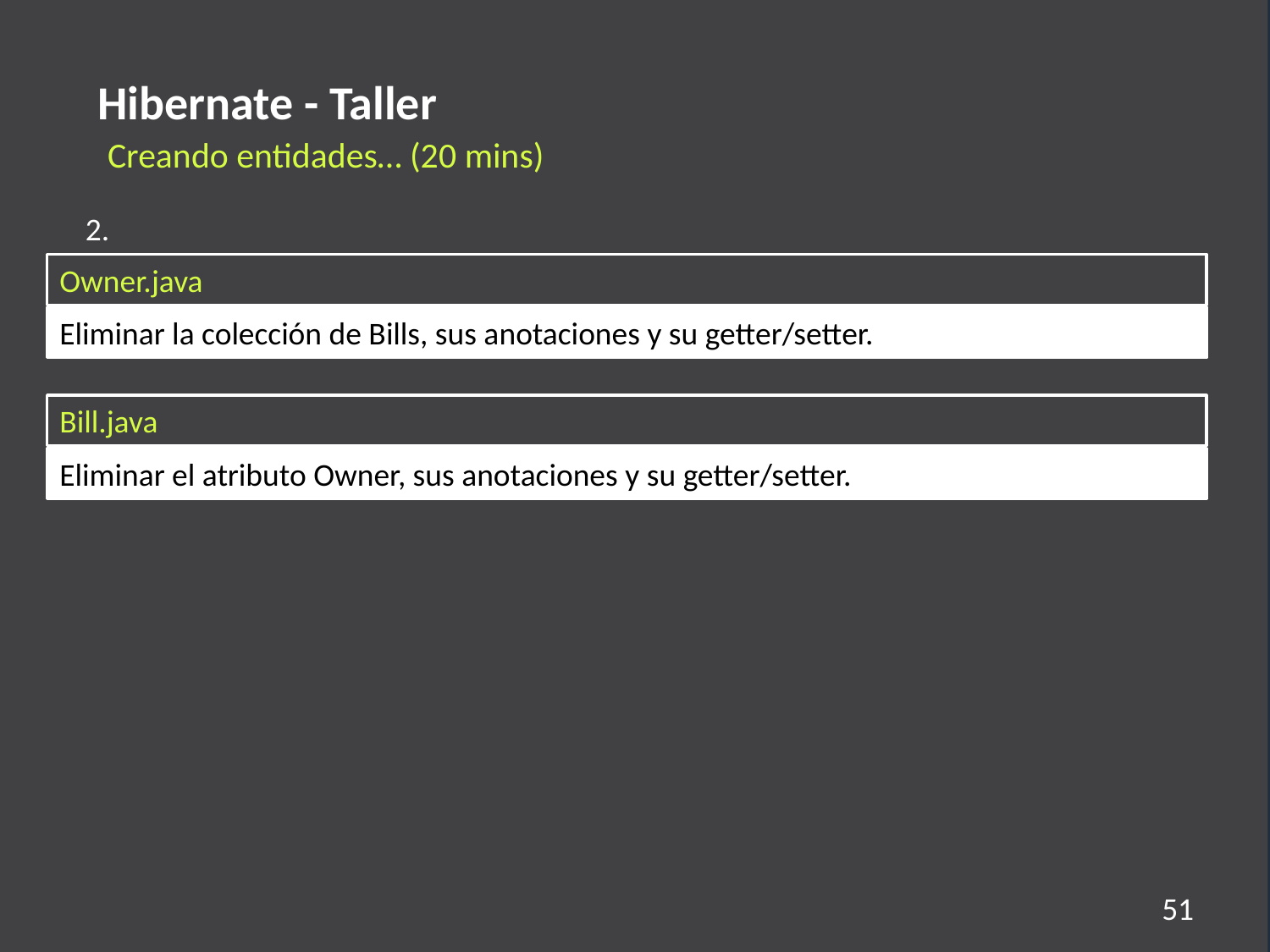

Hibernate - Taller
Creando entidades… (20 mins)
2.

Owner.java
Eliminar la colección de Bills, sus anotaciones y su getter/setter.
Bill.java
Eliminar el atributo Owner, sus anotaciones y su getter/setter.
51